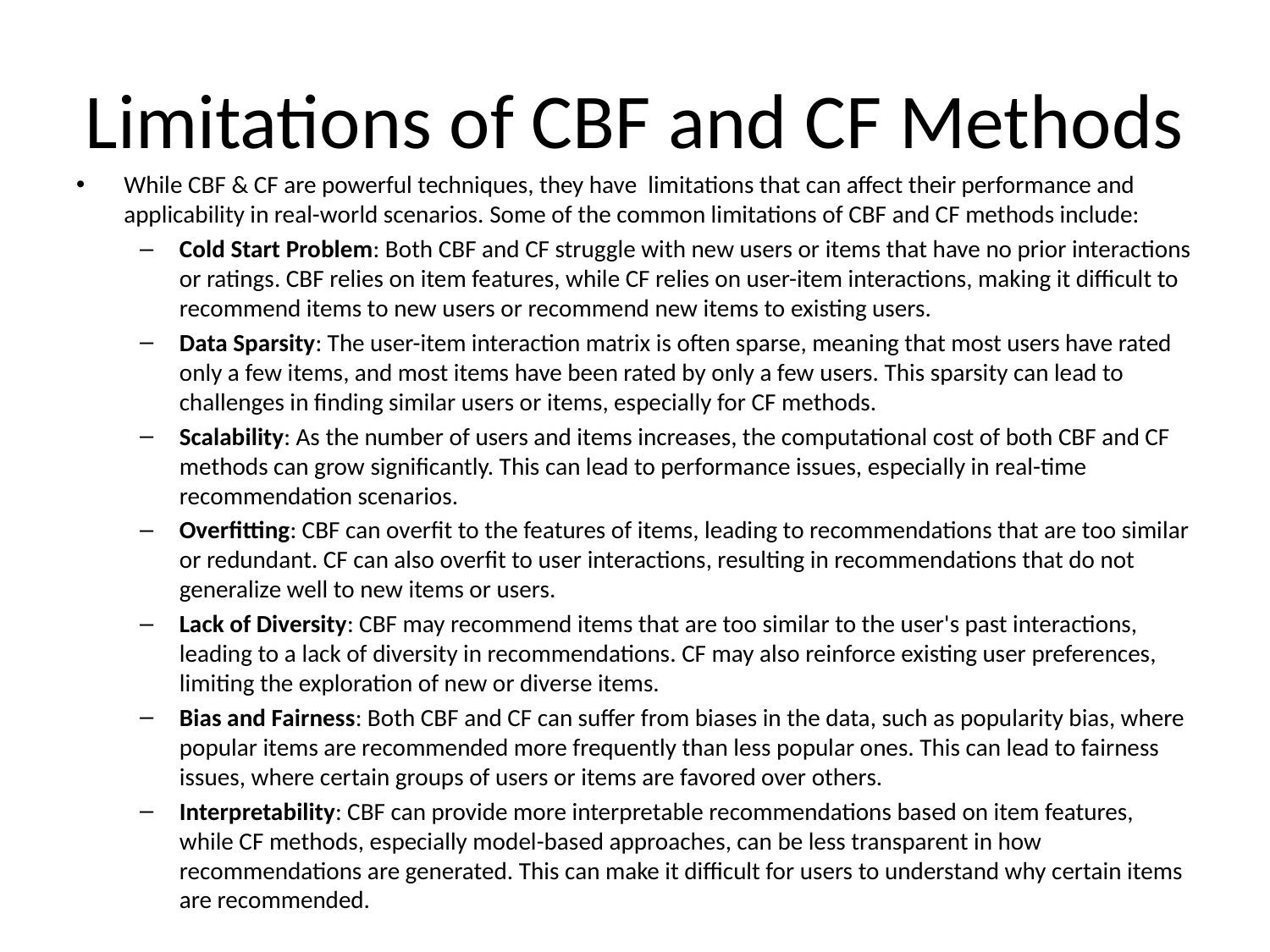

# Limitations of CBF and CF Methods
While CBF & CF are powerful techniques, they have  limitations that can affect their performance and applicability in real-world scenarios. Some of the common limitations of CBF and CF methods include:
Cold Start Problem: Both CBF and CF struggle with new users or items that have no prior interactions or ratings. CBF relies on item features, while CF relies on user-item interactions, making it difficult to
recommend items to new users or recommend new items to existing users.
Data Sparsity: The user-item interaction matrix is often sparse, meaning that most users have rated only a few items, and most items have been rated by only a few users. This sparsity can lead to challenges in finding similar users or items, especially for CF methods.
Scalability: As the number of users and items increases, the computational cost of both CBF and CF methods can grow significantly. This can lead to performance issues, especially in real-time recommendation scenarios.
Overfitting: CBF can overfit to the features of items, leading to recommendations that are too similar or redundant. CF can also overfit to user interactions, resulting in recommendations that do not generalize well to new items or users.
Lack of Diversity: CBF may recommend items that are too similar to the user's past interactions, leading to a lack of diversity in recommendations. CF may also reinforce existing user preferences, limiting the exploration of new or diverse items.
Bias and Fairness: Both CBF and CF can suffer from biases in the data, such as popularity bias, where
popular items are recommended more frequently than less popular ones. This can lead to fairness issues, where certain groups of users or items are favored over others.
Interpretability: CBF can provide more interpretable recommendations based on item features, while CF methods, especially model-based approaches, can be less transparent in how recommendations are generated. This can make it difficult for users to understand why certain items are recommended.